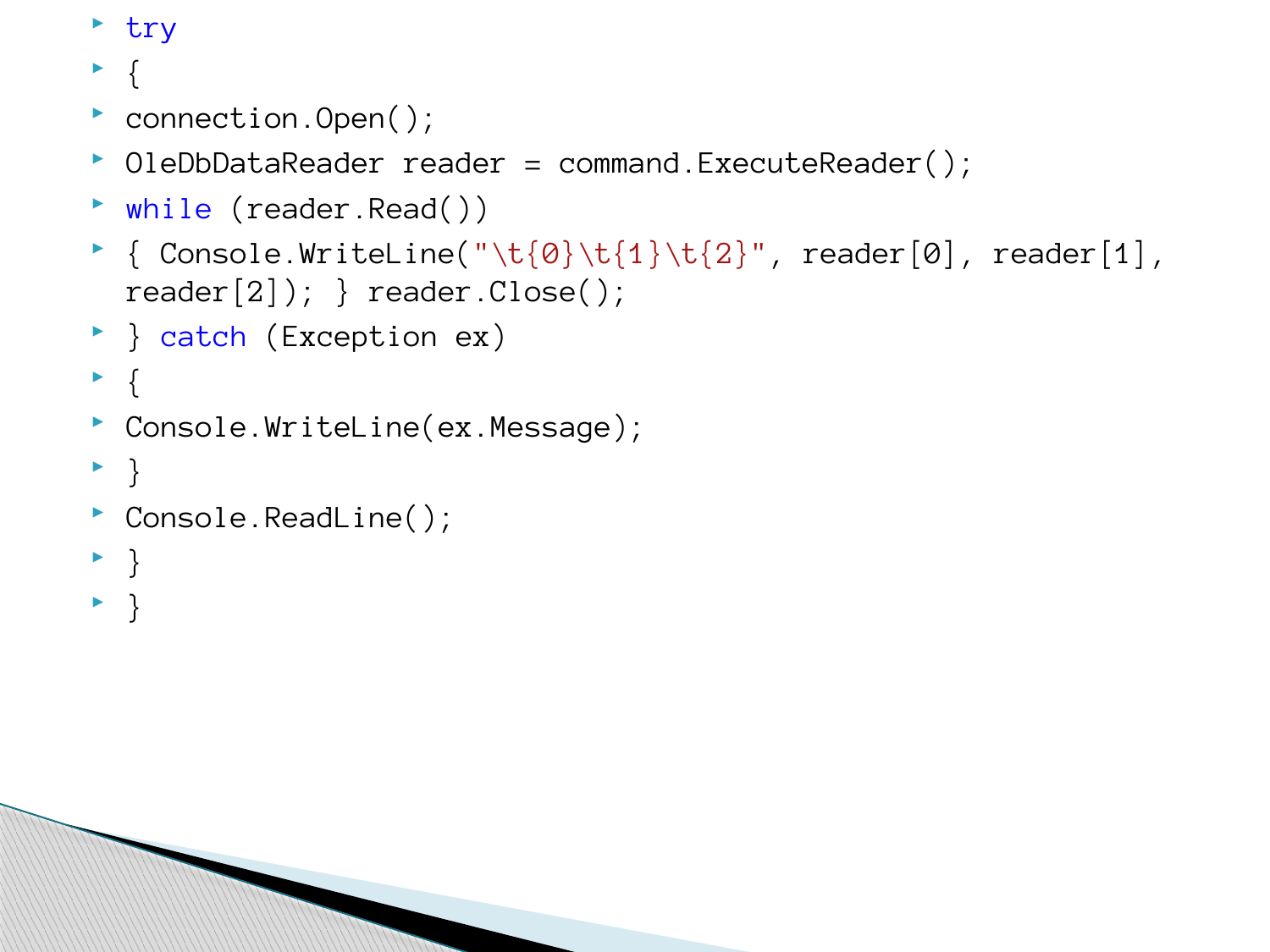

try
{
connection.Open();
OleDbDataReader reader = command.ExecuteReader();
while (reader.Read())
{ Console.WriteLine("\t{0}\t{1}\t{2}", reader[0], reader[1], reader[2]); } reader.Close();
} catch (Exception ex)
{
Console.WriteLine(ex.Message);
}
Console.ReadLine();
}
}